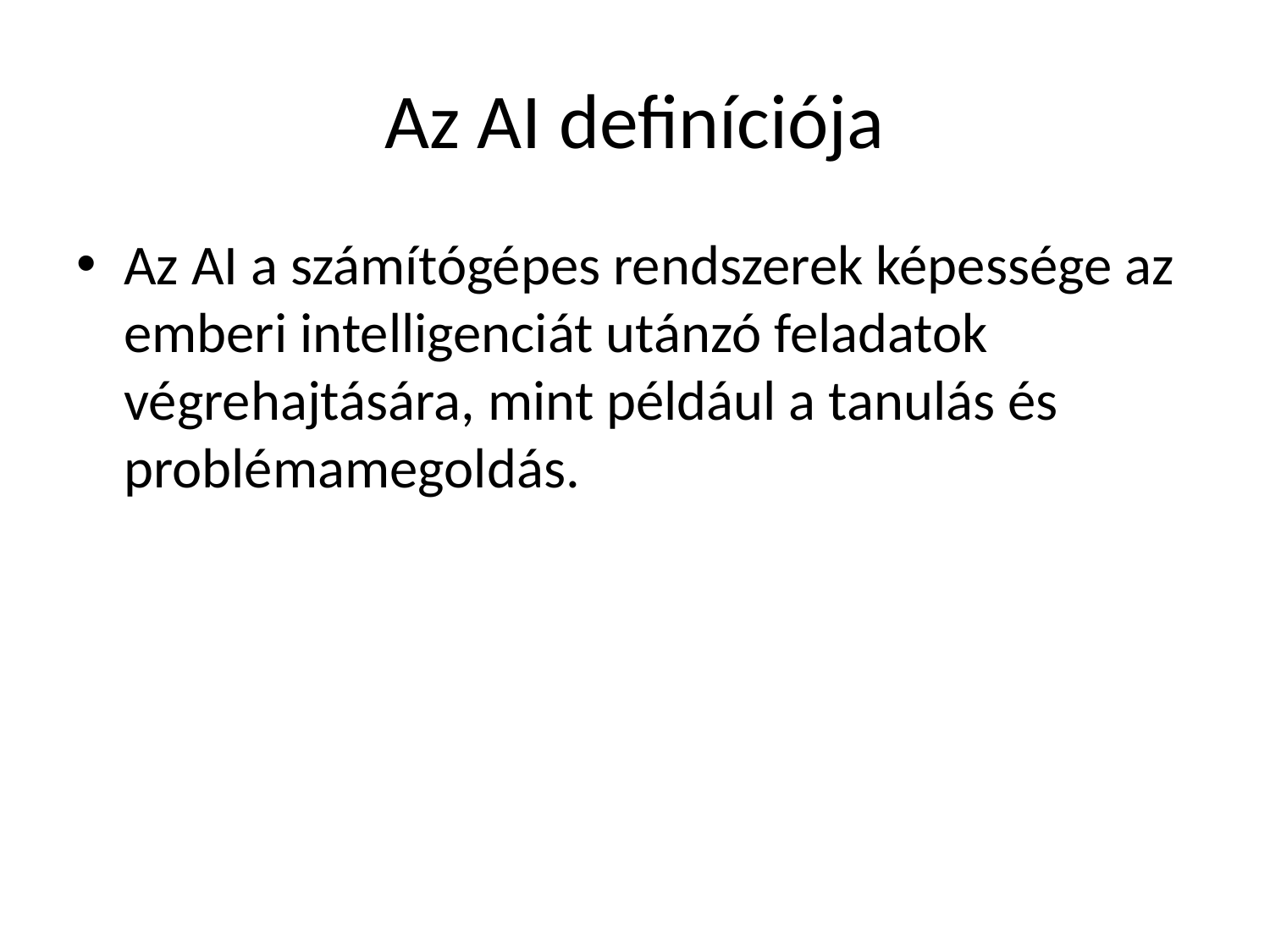

# Az AI definíciója
Az AI a számítógépes rendszerek képessége az emberi intelligenciát utánzó feladatok végrehajtására, mint például a tanulás és problémamegoldás.